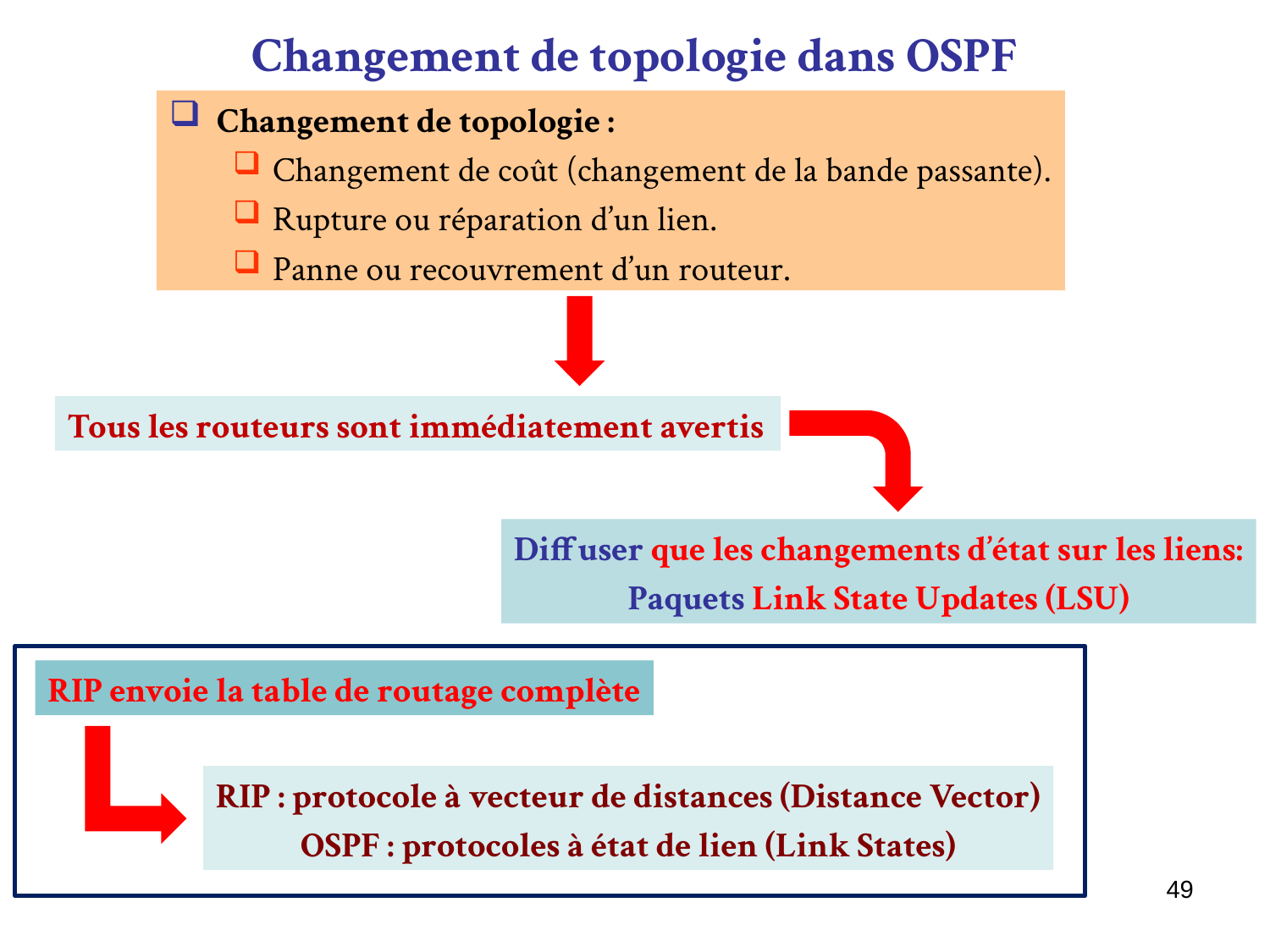

# Changement de topologie dans OSPF
Changement de topologie :
Changement de coût (changement de la bande passante).
Rupture ou réparation d’un lien.
Panne ou recouvrement d’un routeur.

Tous les routeurs sont immédiatement avertis
Diffuser que les changements d’état sur les liens:
Paquets Link State Updates (LSU)

RIP envoie la table de routage complète

RIP : protocole à vecteur de distances (Distance Vector)
OSPF : protocoles à état de lien (Link States)
49